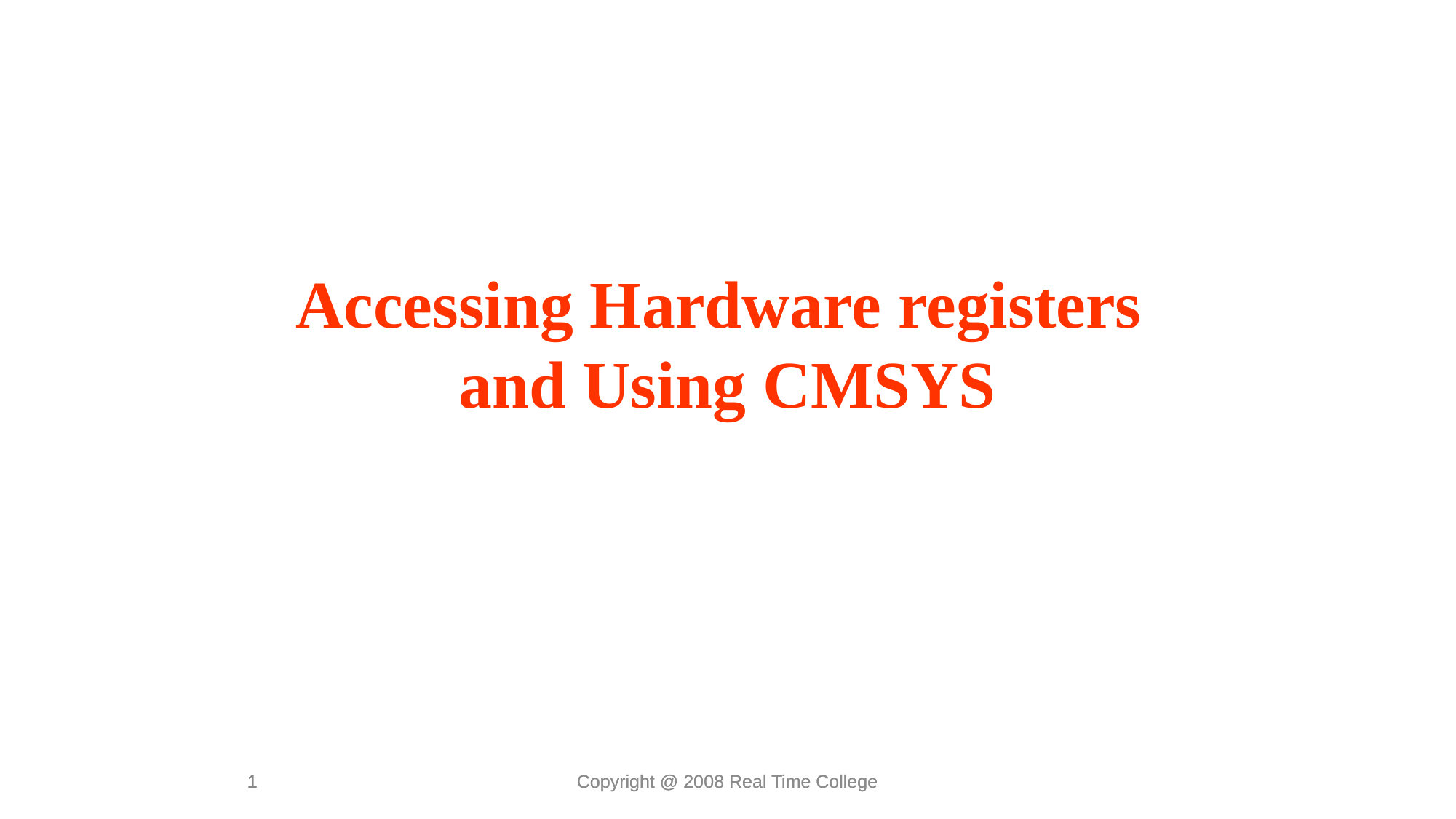

Accessing Hardware registers
and Using CMSYS
1
1
1
Copyright @ 2008 Real Time College
Copyright @ 2008 Real Time College